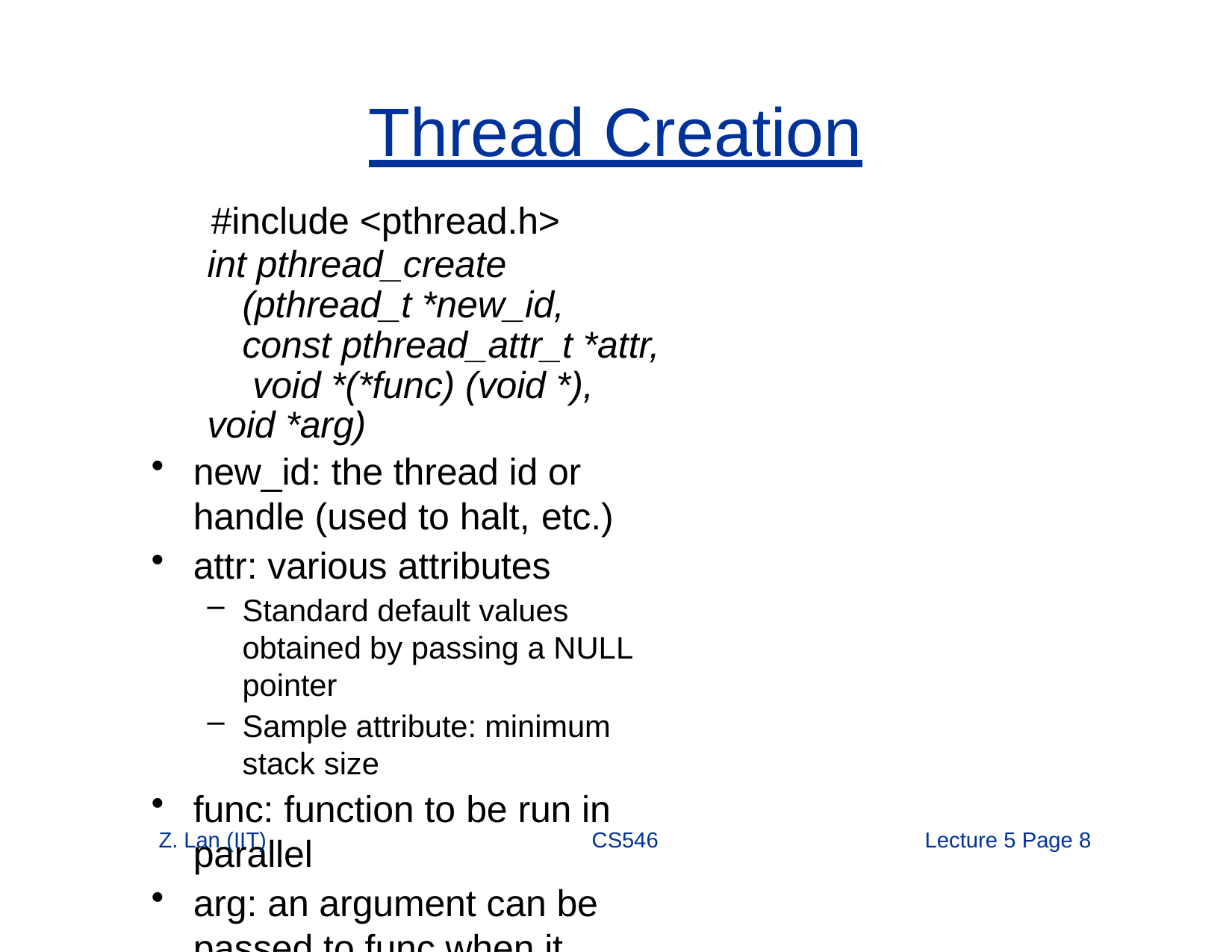

# Thread Creation
#include <pthread.h>
int pthread_create  (pthread_t *new_id,  const pthread_attr_t *attr,  void *(*func) (void *),
void *arg)
new_id: the thread id or handle (used to halt, etc.)
attr: various attributes
Standard default values obtained by passing a NULL pointer
Sample attribute: minimum stack size
func: function to be run in parallel
arg: an argument can be passed to func when it starts

 •	The function creates and starts a new thread

Z. Lan (IIT)
CS546
Lecture 5 Page 8